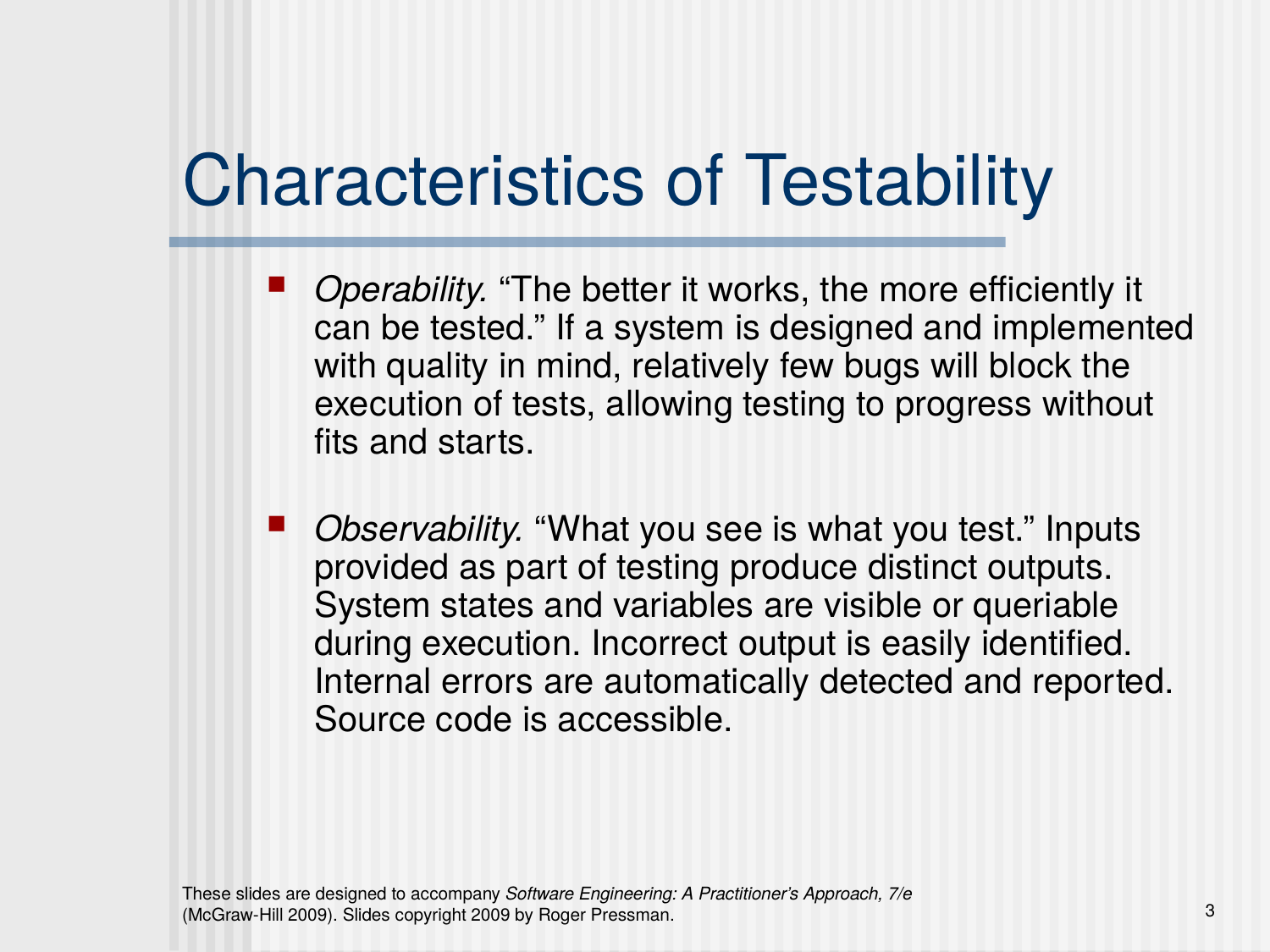

# Characteristics of Testability
Operability. “The better it works, the more efficiently it can be tested.” If a system is designed and implemented with quality in mind, relatively few bugs will block the execution of tests, allowing testing to progress without fits and starts.
Observability. “What you see is what you test.” Inputs provided as part of testing produce distinct outputs. System states and variables are visible or queriable during execution. Incorrect output is easily identified. Internal errors are automatically detected and reported. Source code is accessible.

These slides are designed to accompany Software Engineering: A Practitioner’s Approach, 7/e (McGraw-Hill 2009). Slides copyright 2009 by Roger Pressman.
3